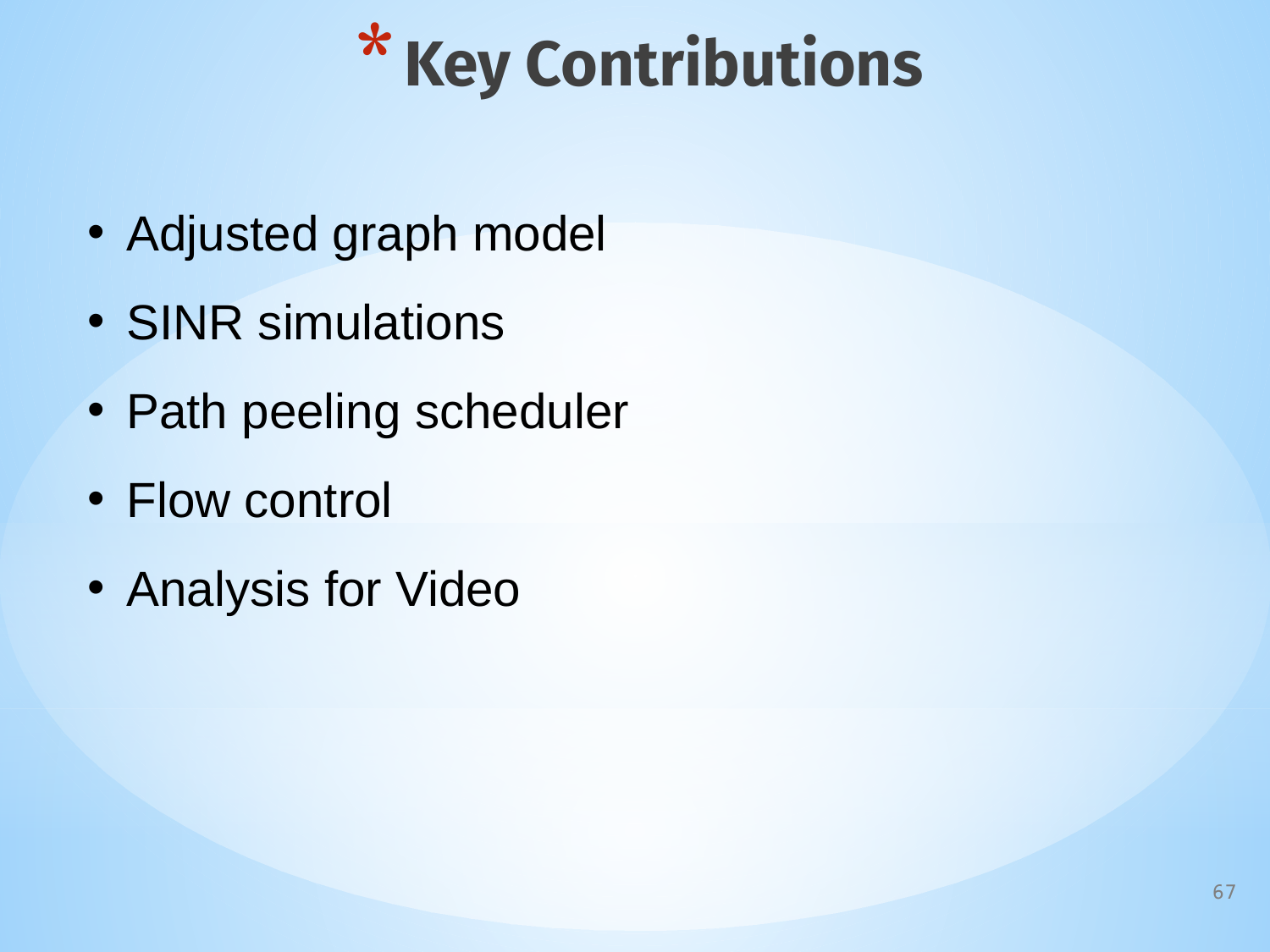

Key Contributions
 Adjusted graph model
 SINR simulations
 Path peeling scheduler
 Flow control
 Analysis for Video

67